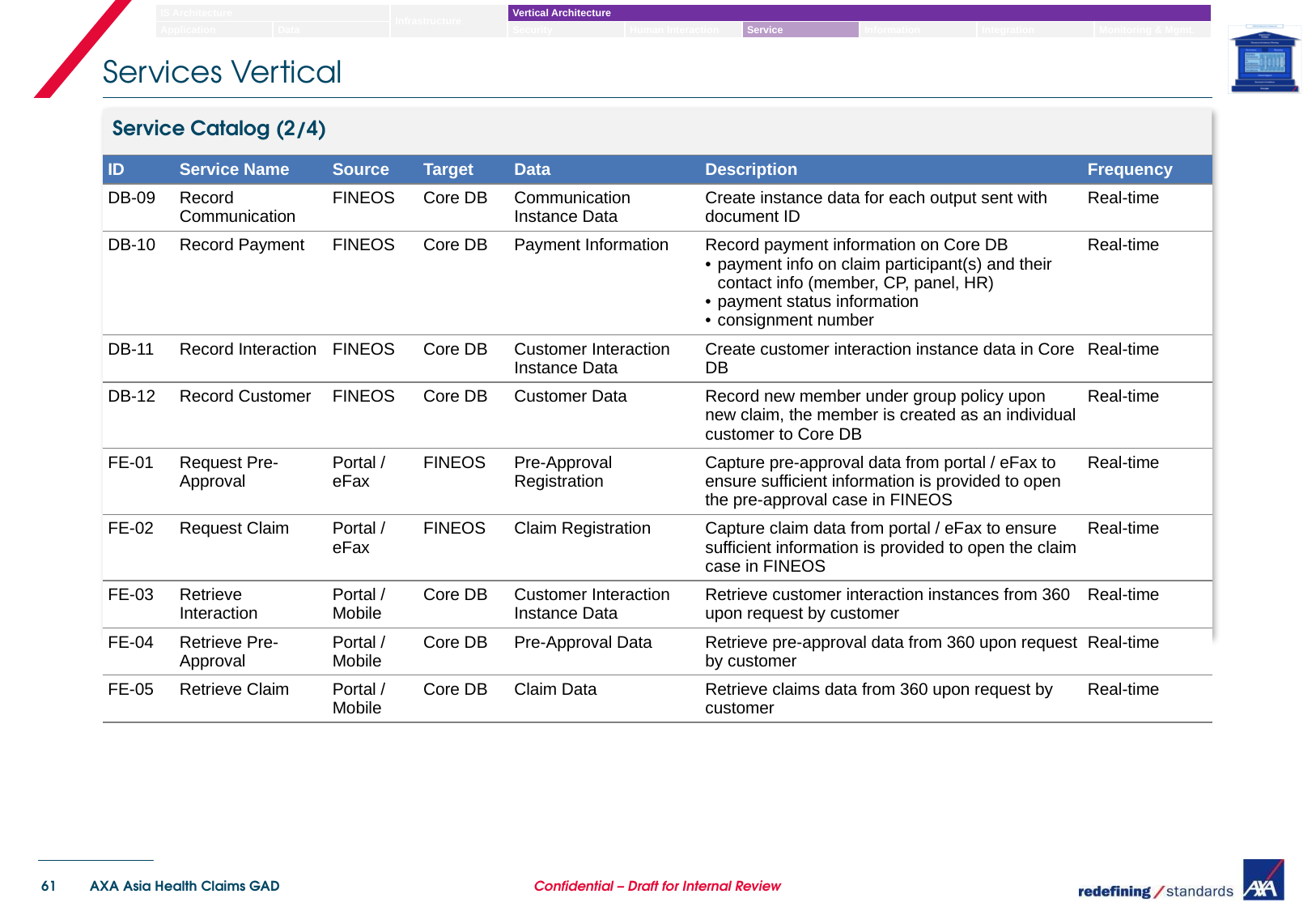

# Services Vertical
Service Catalog (2/4)
| ID | Service Name | Source | Target | Data | Description | Frequency |
| --- | --- | --- | --- | --- | --- | --- |
| DB-09 | Record Communication | FINEOS | Core DB | Communication Instance Data | Create instance data for each output sent with document ID | Real-time |
| DB-10 | Record Payment | FINEOS | Core DB | Payment Information | Record payment information on Core DB payment info on claim participant(s) and their contact info (member, CP, panel, HR) payment status information consignment number | Real-time |
| DB-11 | Record Interaction | FINEOS | Core DB | Customer Interaction Instance Data | Create customer interaction instance data in Core DB | Real-time |
| DB-12 | Record Customer | FINEOS | Core DB | Customer Data | Record new member under group policy upon new claim, the member is created as an individual customer to Core DB | Real-time |
| FE-01 | Request Pre-Approval | Portal / eFax | FINEOS | Pre-Approval Registration | Capture pre-approval data from portal / eFax to ensure sufficient information is provided to open the pre-approval case in FINEOS | Real-time |
| FE-02 | Request Claim | Portal / eFax | FINEOS | Claim Registration | Capture claim data from portal / eFax to ensure sufficient information is provided to open the claim case in FINEOS | Real-time |
| FE-03 | Retrieve Interaction | Portal / Mobile | Core DB | Customer Interaction Instance Data | Retrieve customer interaction instances from 360 upon request by customer | Real-time |
| FE-04 | Retrieve Pre-Approval | Portal / Mobile | Core DB | Pre-Approval Data | Retrieve pre-approval data from 360 upon request by customer | Real-time |
| FE-05 | Retrieve Claim | Portal / Mobile | Core DB | Claim Data | Retrieve claims data from 360 upon request by customer | Real-time |
61